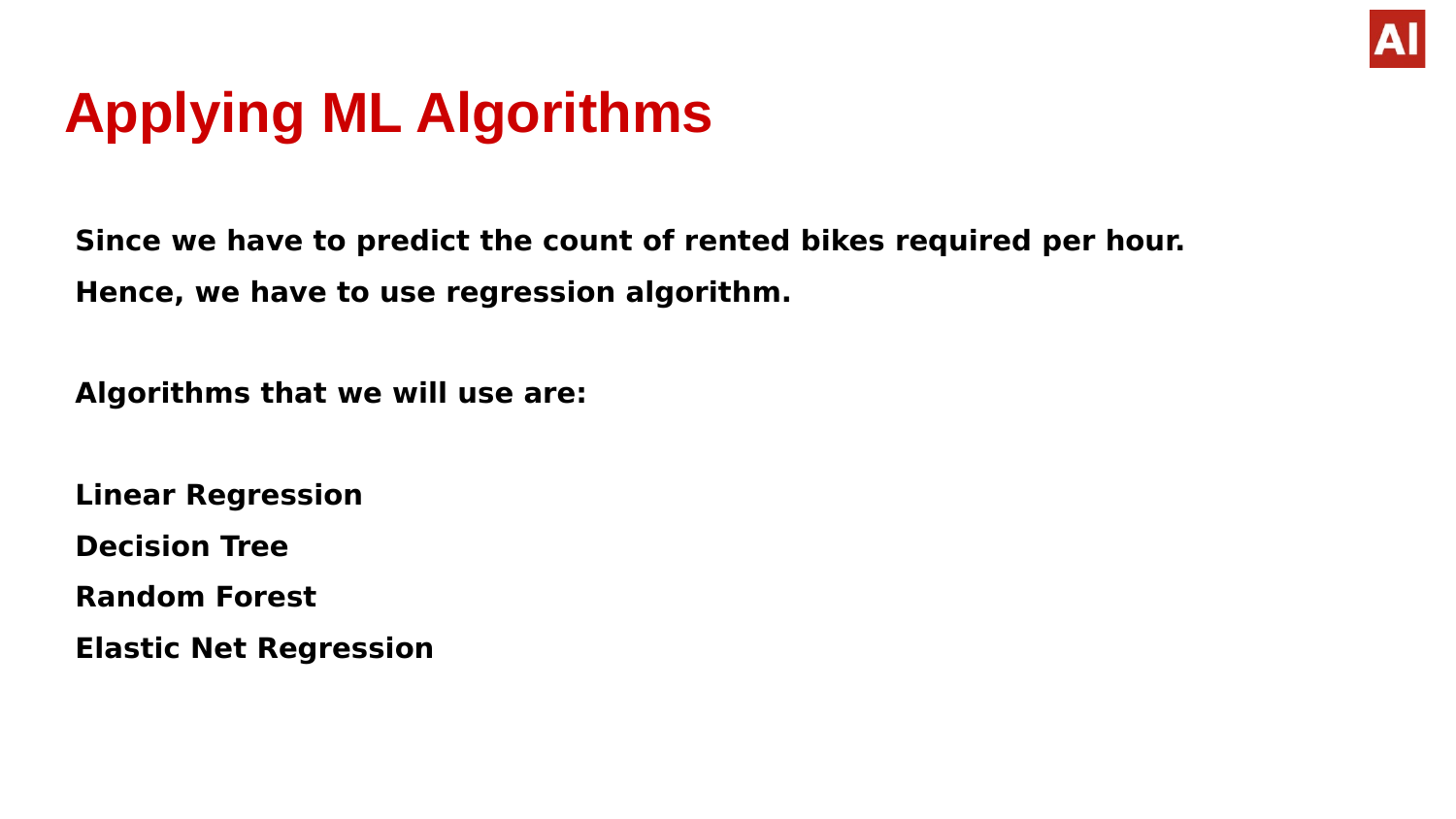

# Applying ML Algorithms
Since we have to predict the count of rented bikes required per hour. Hence, we have to use regression algorithm.

Algorithms that we will use are:

Linear Regression
Decision Tree
Random Forest
Elastic Net Regression